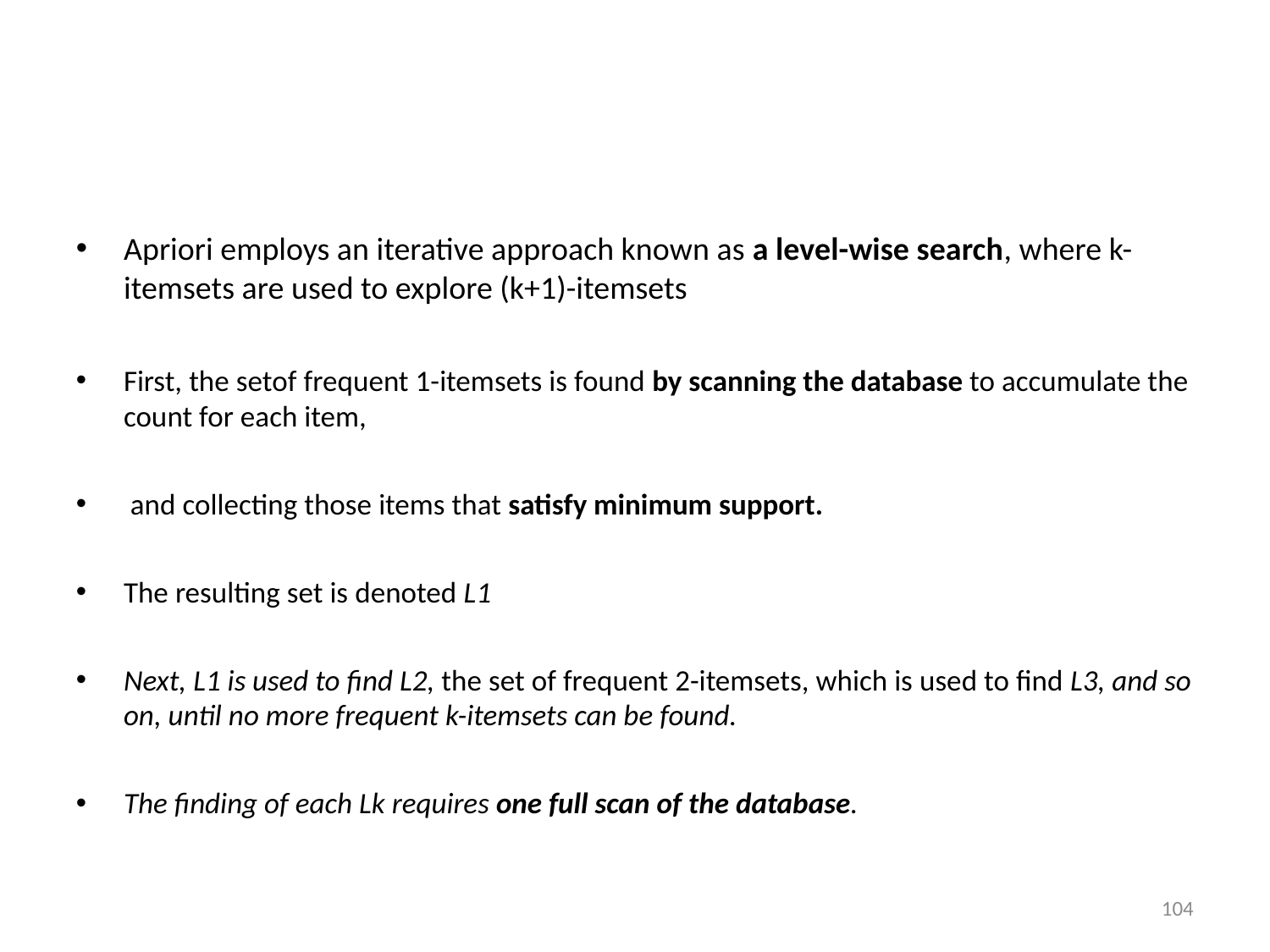

Apriori employs an iterative approach known as a level-wise search, where k-itemsets are used to explore (k+1)-itemsets

First, the setof frequent 1-itemsets is found by scanning the database to accumulate the count for each item,

 and collecting those items that satisfy minimum support.

The resulting set is denoted L1

Next, L1 is used to find L2, the set of frequent 2-itemsets, which is used to find L3, and so on, until no more frequent k-itemsets can be found.

The finding of each Lk requires one full scan of the database.
104